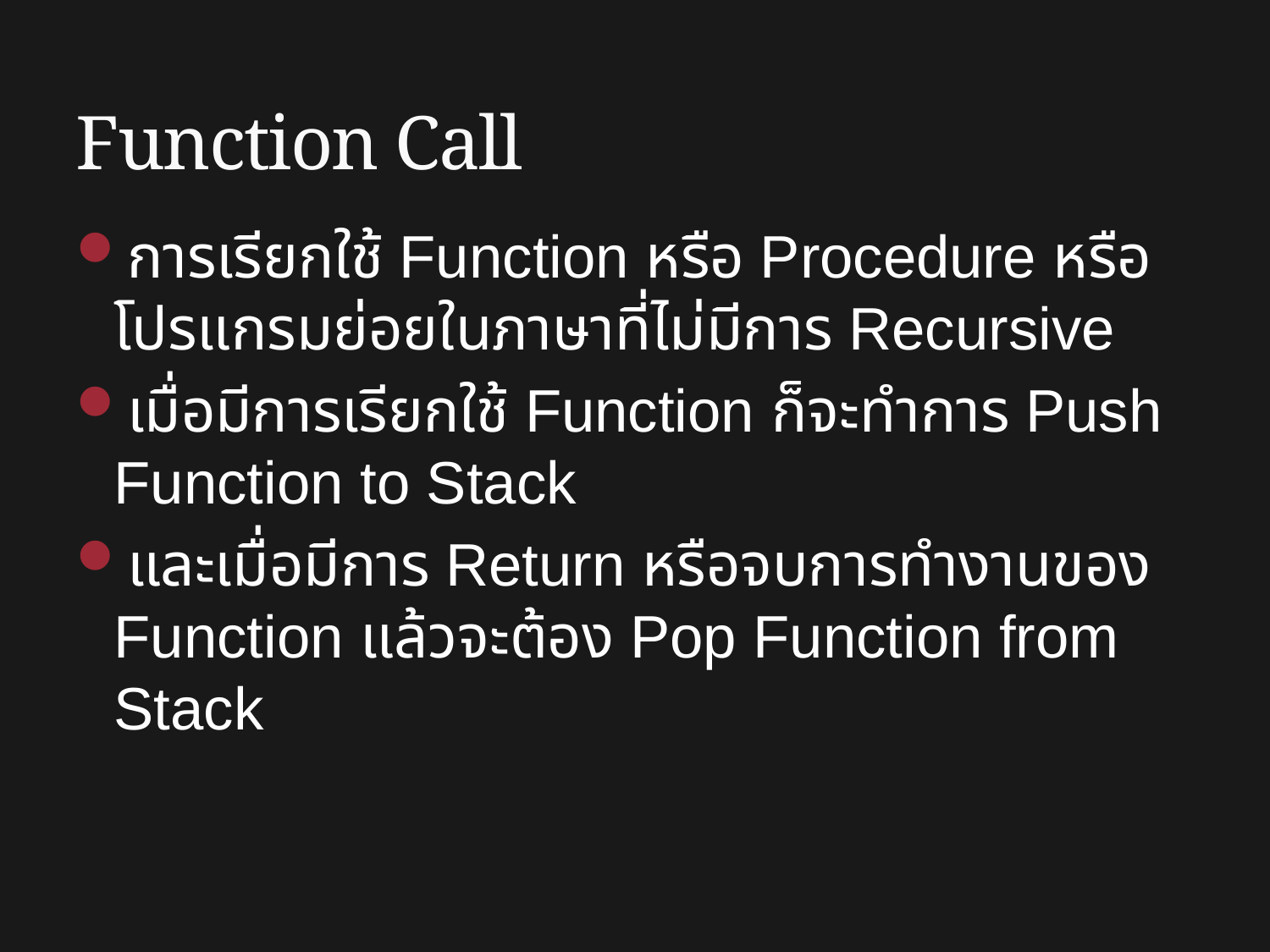

# Function Call
การเรียกใช้ Function หรือ Procedure หรือโปรแกรมย่อยในภาษาที่ไม่มีการ Recursive
เมื่อมีการเรียกใช้ Function ก็จะทำการ Push Function to Stack
และเมื่อมีการ Return หรือจบการทำงานของ Function แล้วจะต้อง Pop Function from Stack